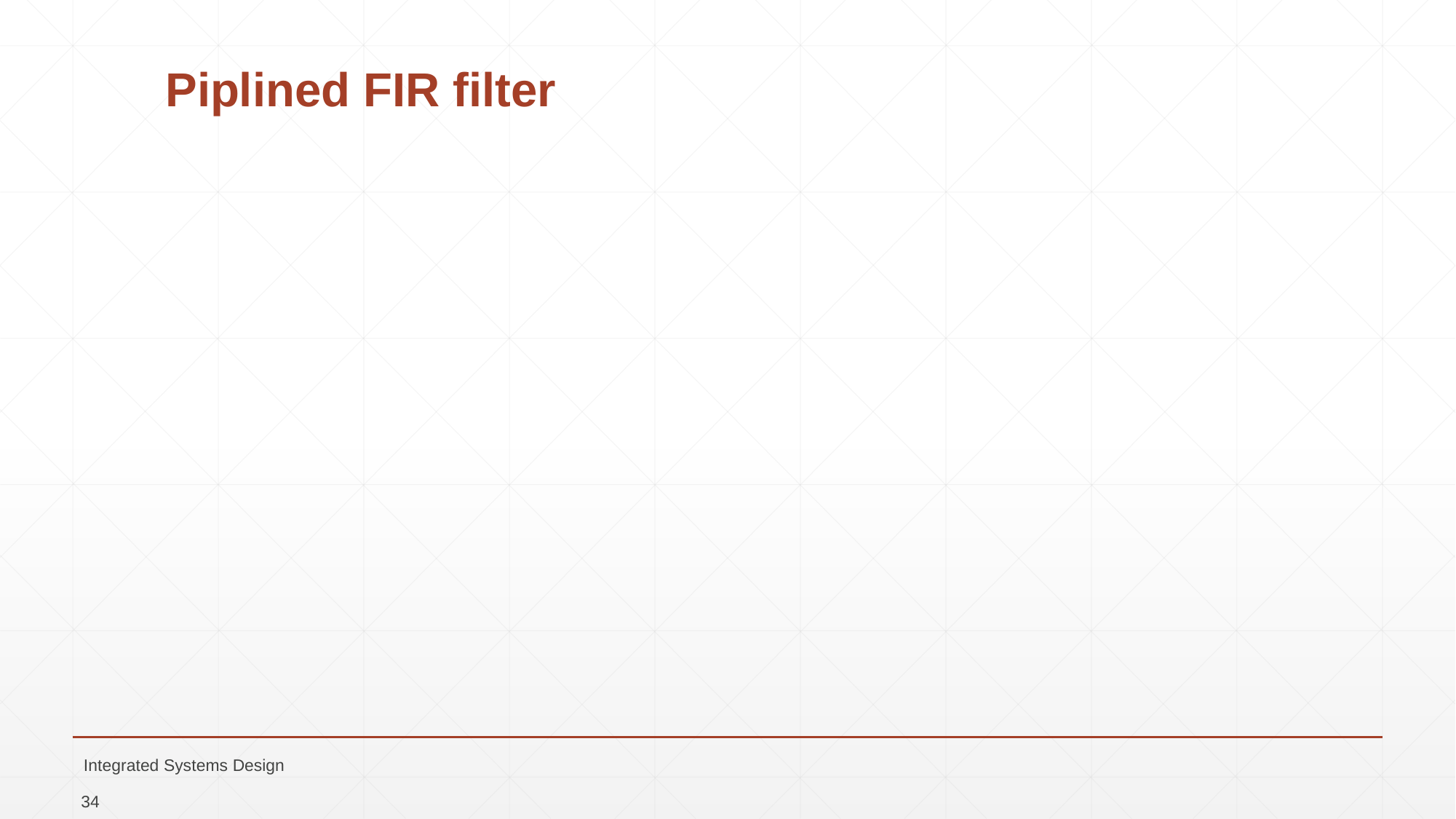

# Piplined FIR filter

Integrated Systems Design
34